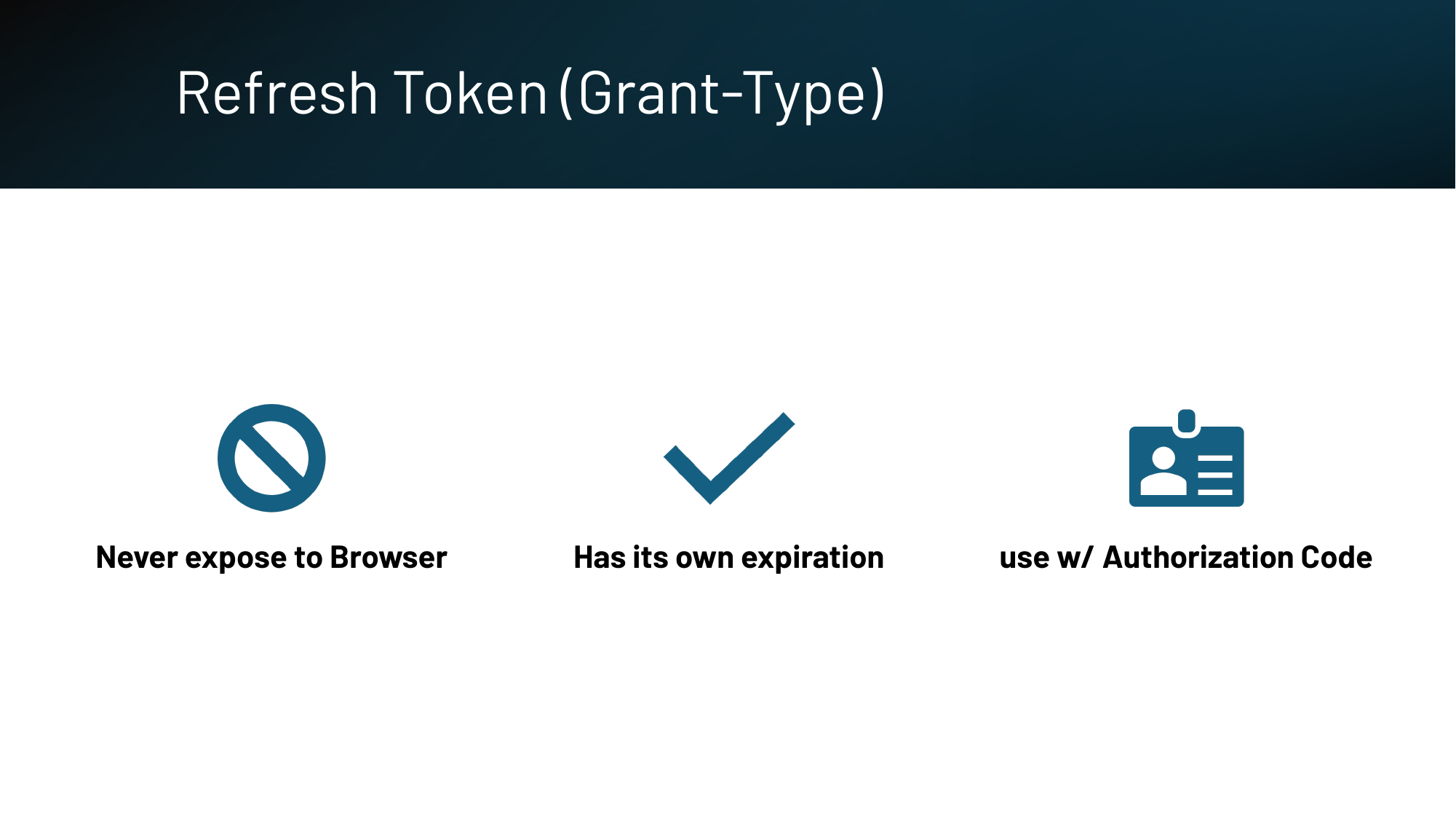

# Refresh Token (Grant-Type)
Never expose to Browser
Has its own expiration
use w/ Authorization Code